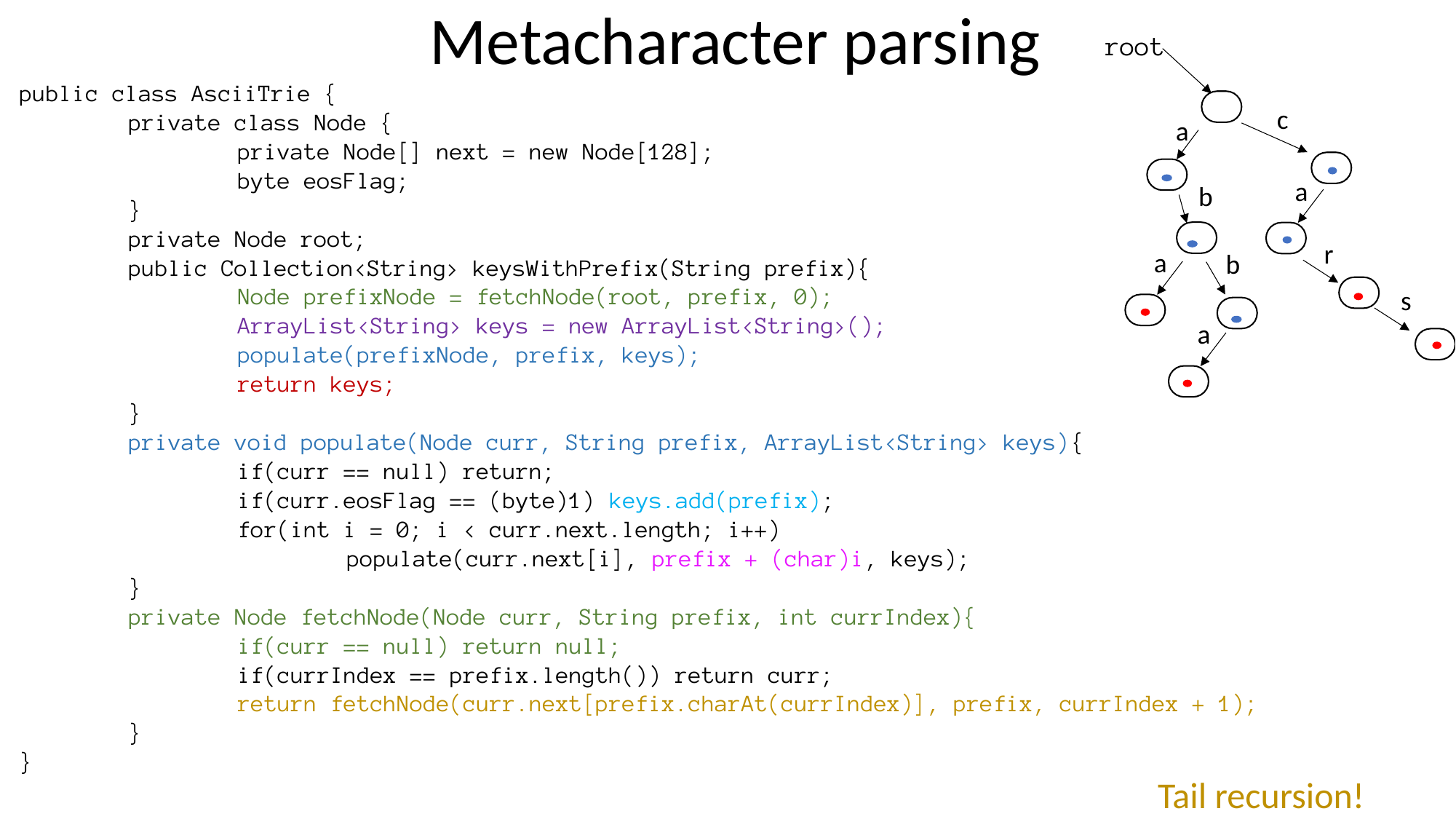

# Metacharacter parsing
root
public class AsciiTrie {
	private class Node {
		private Node[] next = new Node[128];
		byte eosFlag;
	}
	private Node root;
	public Collection<String> keysWithPrefix(String prefix){
		Node prefixNode = fetchNode(root, prefix, 0);
		ArrayList<String> keys = new ArrayList<String>();
		populate(prefixNode, prefix, keys);
		return keys;
	}
	private void populate(Node curr, String prefix, ArrayList<String> keys){
		if(curr == null) return;
		if(curr.eosFlag == (byte)1) keys.add(prefix);
		for(int i = 0; i < curr.next.length; i++)
			populate(curr.next[i], prefix + (char)i, keys);
	}
	private Node fetchNode(Node curr, String prefix, int currIndex){
		if(curr == null) return null;
		if(currIndex == prefix.length()) return curr;
		return fetchNode(curr.next[prefix.charAt(currIndex)], prefix, currIndex + 1);
	}
}

c
a

a
b

r

a

b

s

a

Tail recursion!